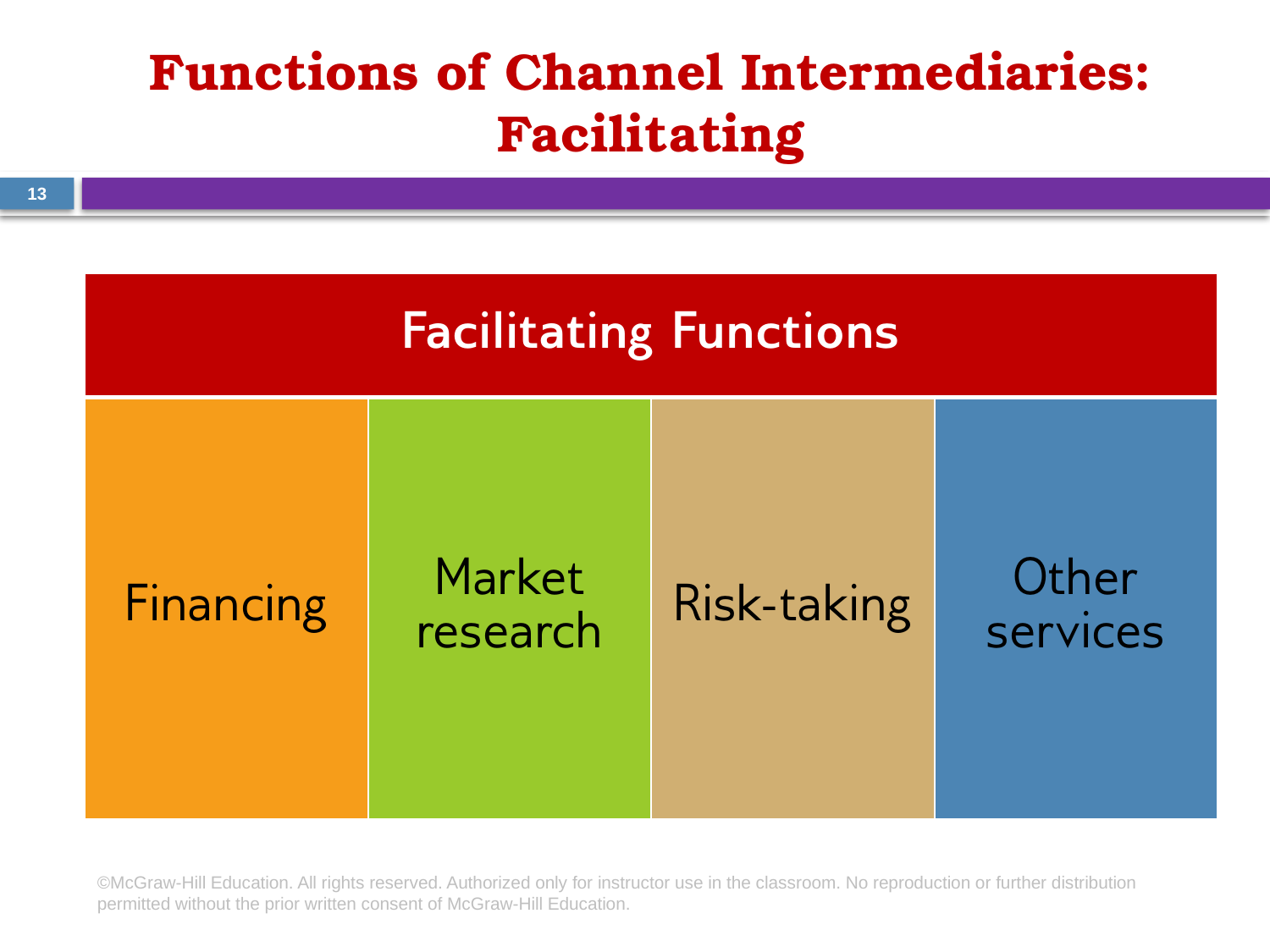

# Functions of Channel Intermediaries: Facilitating
13
| Facilitating Functions |  |  |  |
| --- | --- | --- | --- |
| Financing | Market research | Risk-taking | Other services |
©McGraw-Hill Education. All rights reserved. Authorized only for instructor use in the classroom. No reproduction or further distribution permitted without the prior written consent of McGraw-Hill Education.